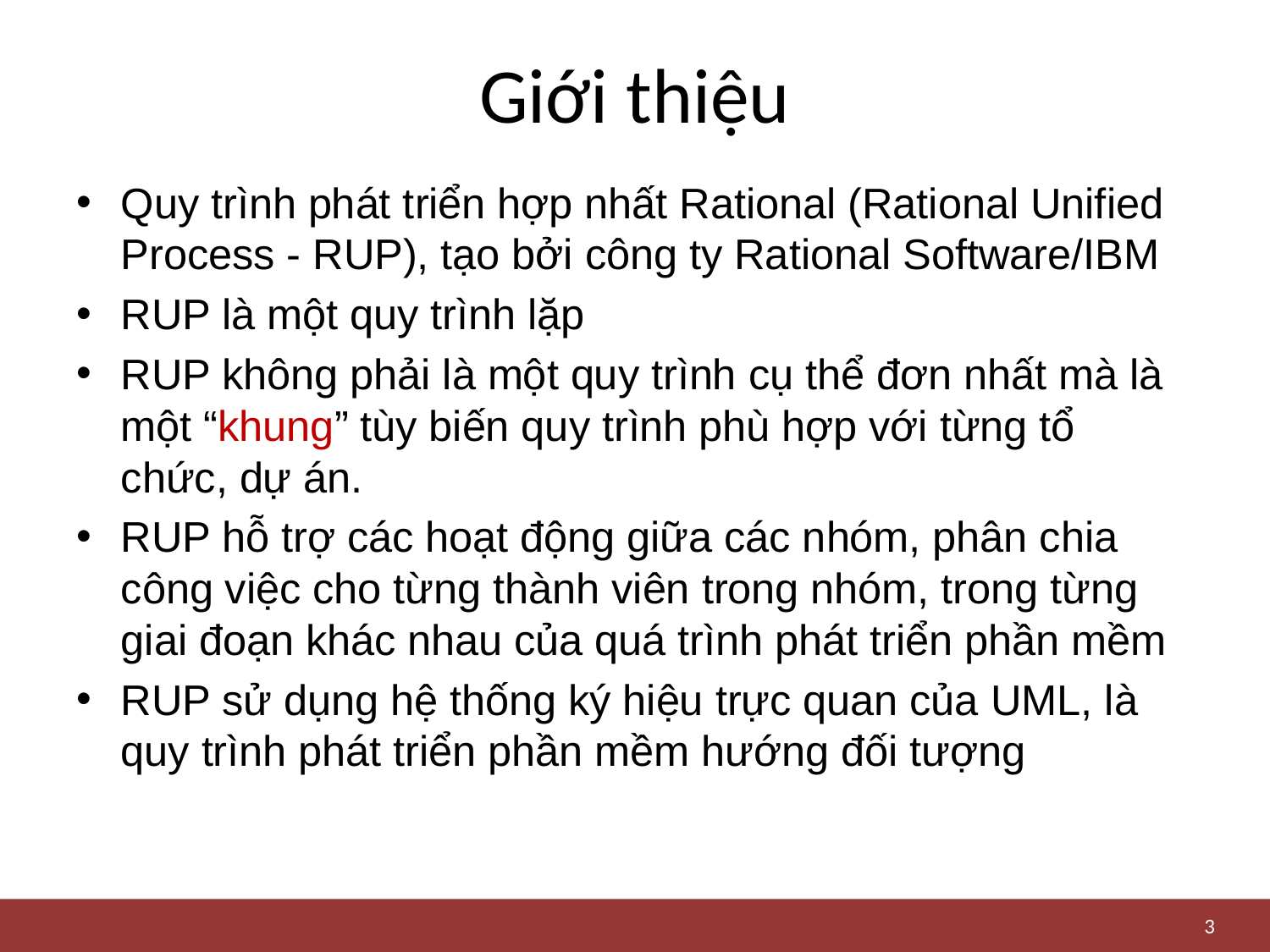

# Giới thiệu
Quy trình phát triển hợp nhất Rational (Rational Unified Process - RUP), tạo bởi công ty Rational Software/IBM
RUP là một quy trình lặp
RUP không phải là một quy trình cụ thể đơn nhất mà là một “khung” tùy biến quy trình phù hợp với từng tổ chức, dự án.
RUP hỗ trợ các hoạt động giữa các nhóm, phân chia công việc cho từng thành viên trong nhóm, trong từng giai đoạn khác nhau của quá trình phát triển phần mềm
RUP sử dụng hệ thống ký hiệu trực quan của UML, là quy trình phát triển phần mềm hướng đối tượng